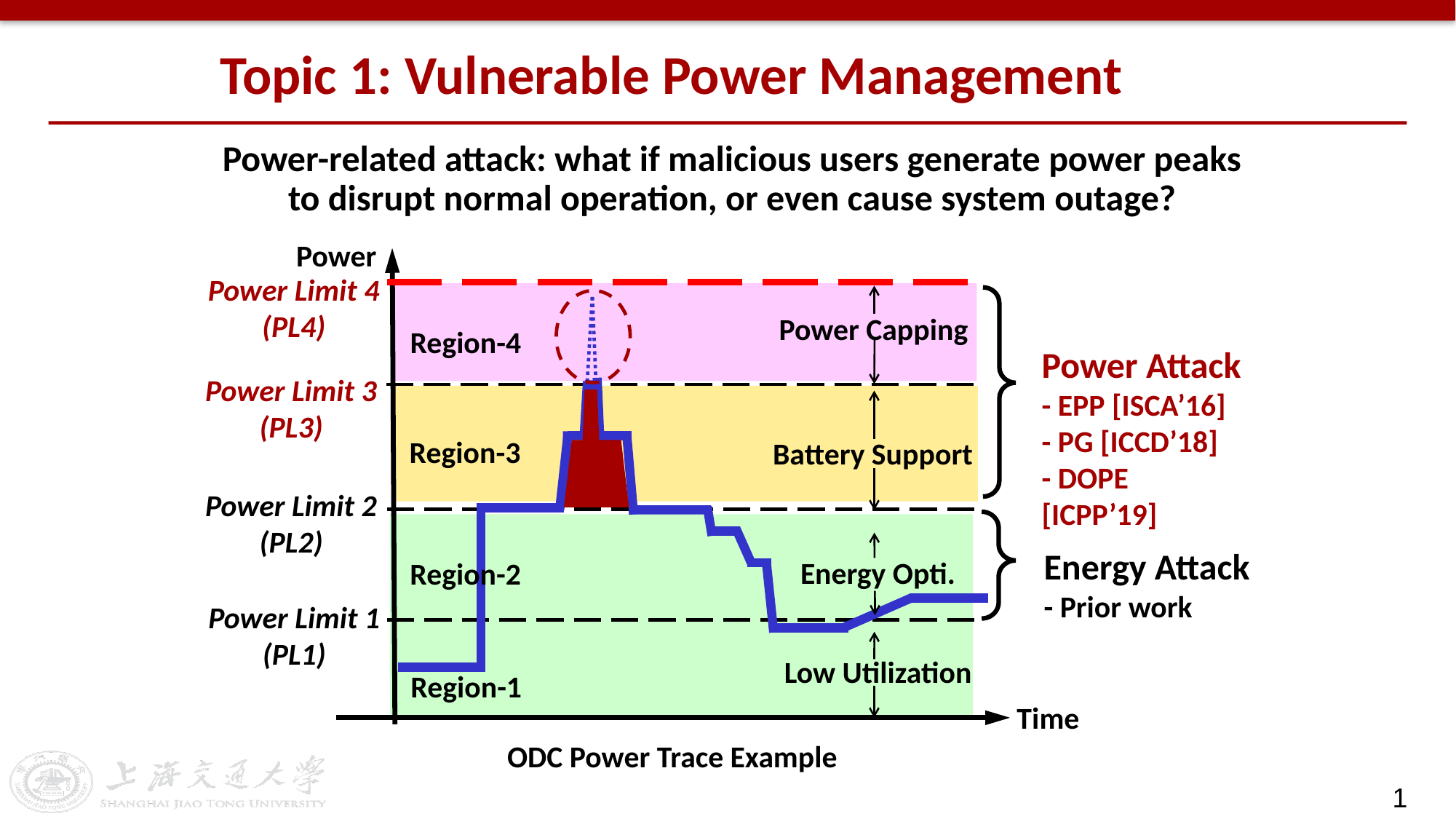

# Topic 1: Vulnerable Power Management
Power-related attack: what if malicious users generate power peaks to disrupt normal operation, or even cause system outage?
Power
Power Limit 4 (PL4)

Power Capping
Region-4
Power Attack
- EPP [ISCA’16]
- PG [ICCD’18]
- DOPE [ICPP’19]
Power Limit 3 (PL3)

Region-3
Battery Support

Power Limit 2 (PL2)

Energy Attack
- Prior work
Energy Opti.
Region-2
Power Limit 1 (PL1)
Low Utilization
Region-1
Time
ODC Power Trace Example